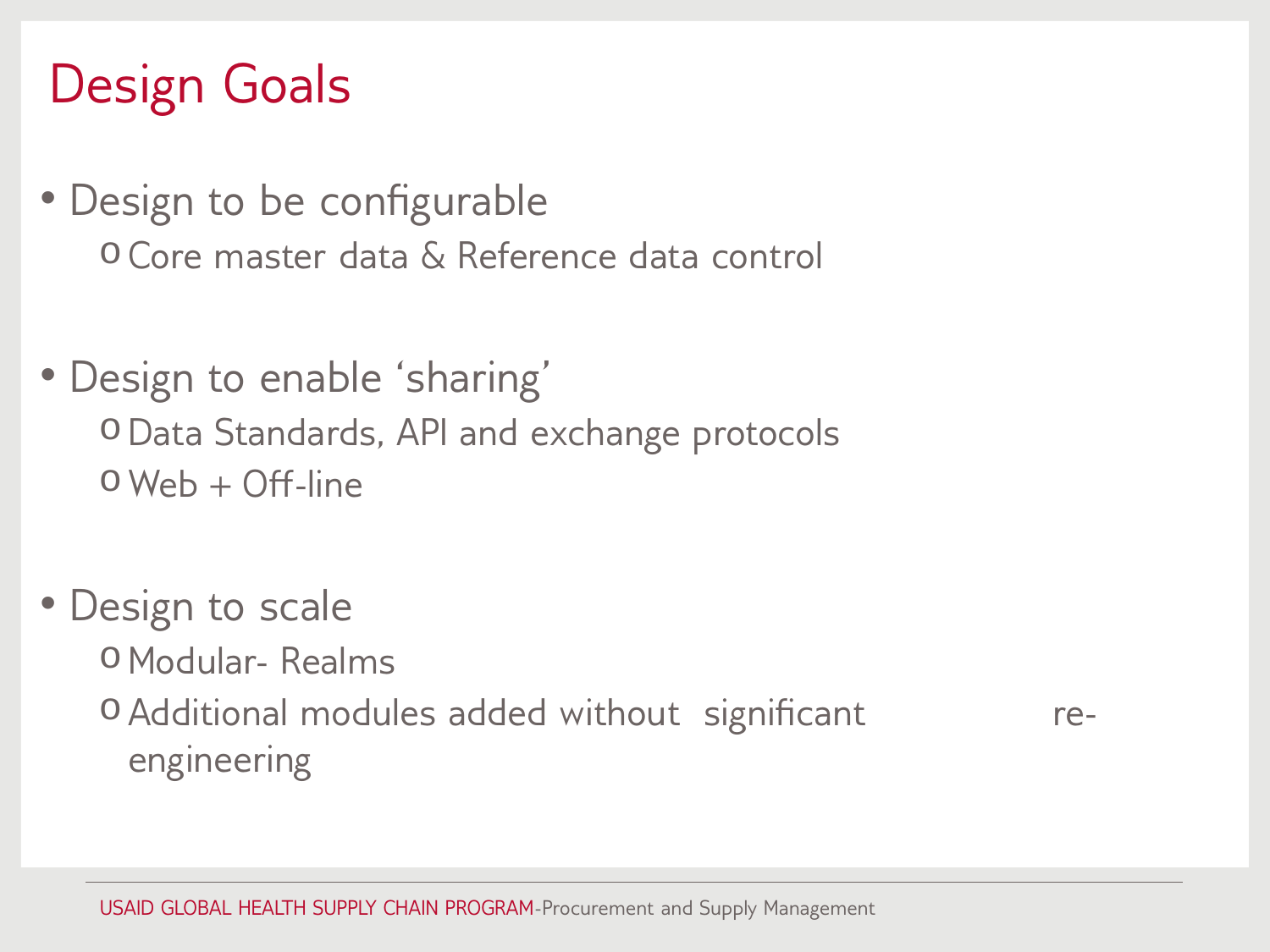

# Design Goals
Design to be configurable
Core master data & Reference data control

Design to enable ‘sharing’
Data Standards, API and exchange protocols
Web + Off-line

Design to scale
Modular- Realms
Additional modules added without  significant                re-engineering